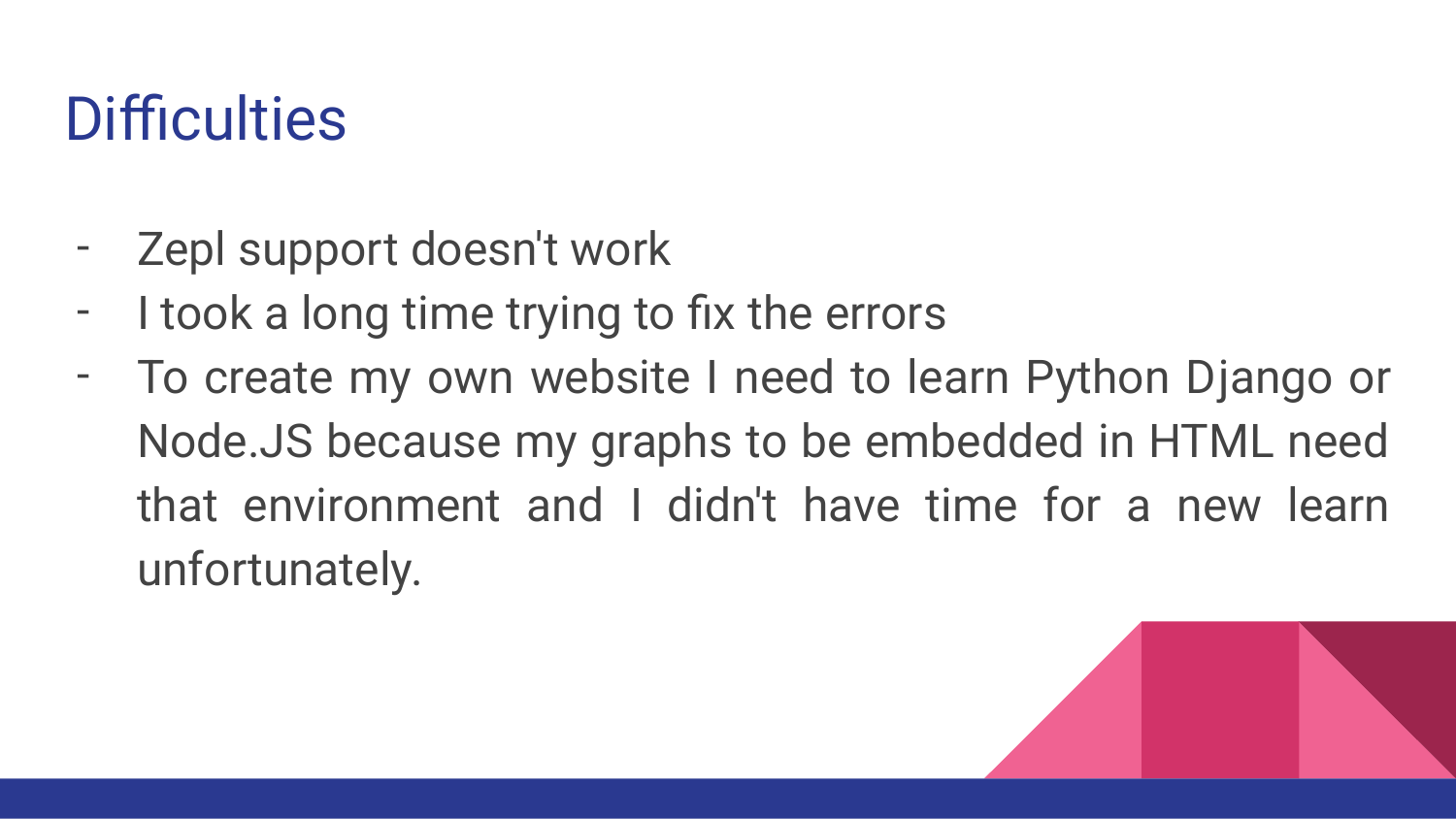

# Difficulties
Zepl support doesn't work
I took a long time trying to fix the errors
To create my own website I need to learn Python Django or Node.JS because my graphs to be embedded in HTML need that environment and I didn't have time for a new learn unfortunately.